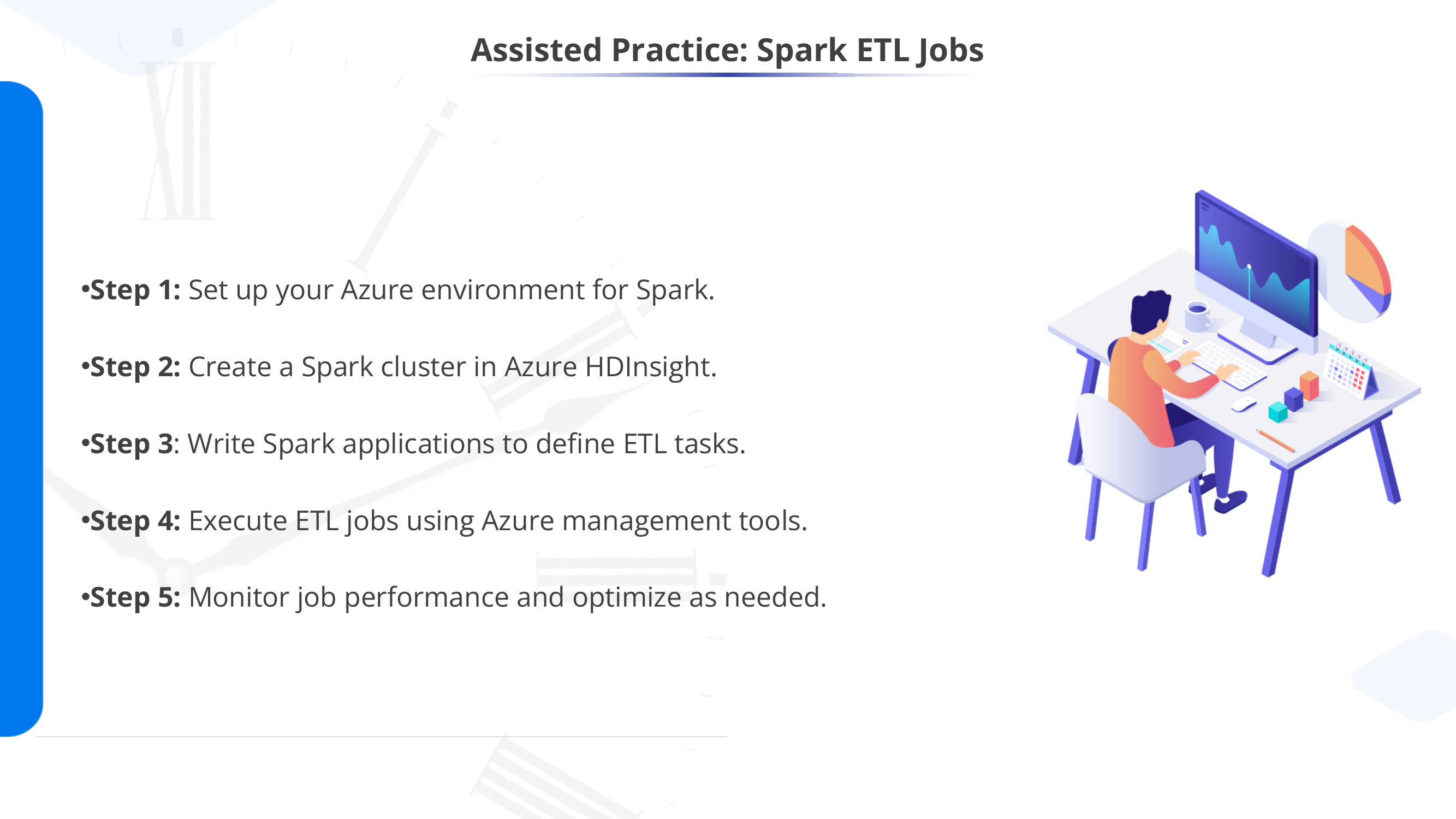

# Assisted Practice: Spark ETL Jobs​

Step 1: Set up your Azure environment for Spark.​
Step 2: Create a Spark cluster in Azure HDInsight.​
Step 3: Write Spark applications to define ETL tasks.​
Step 4: Execute ETL jobs using Azure management tools.​
Step 5: Monitor job performance and optimize as needed.